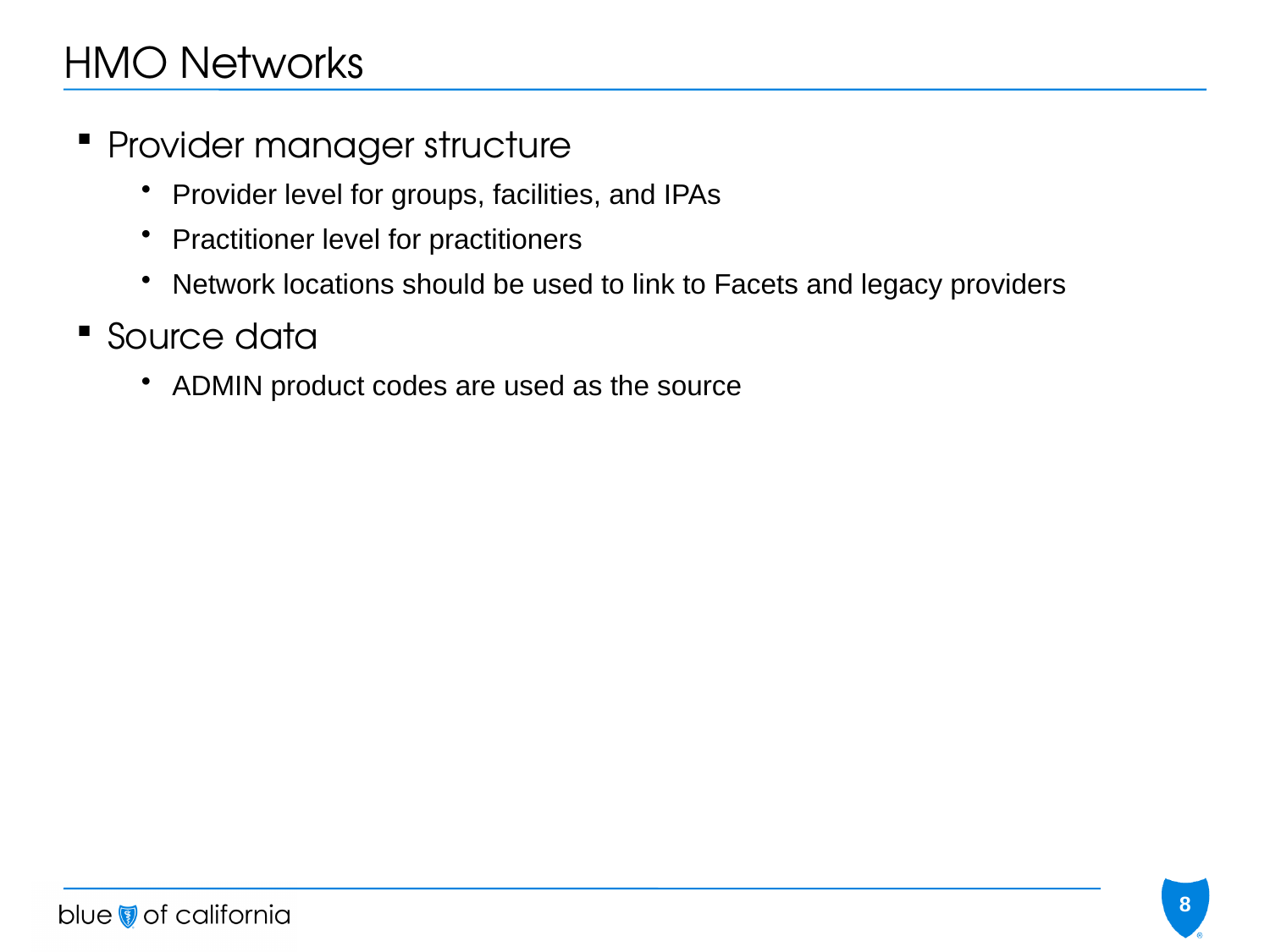

# HMO Networks
Provider manager structure
Provider level for groups, facilities, and IPAs
Practitioner level for practitioners
Network locations should be used to link to Facets and legacy providers
Source data
ADMIN product codes are used as the source